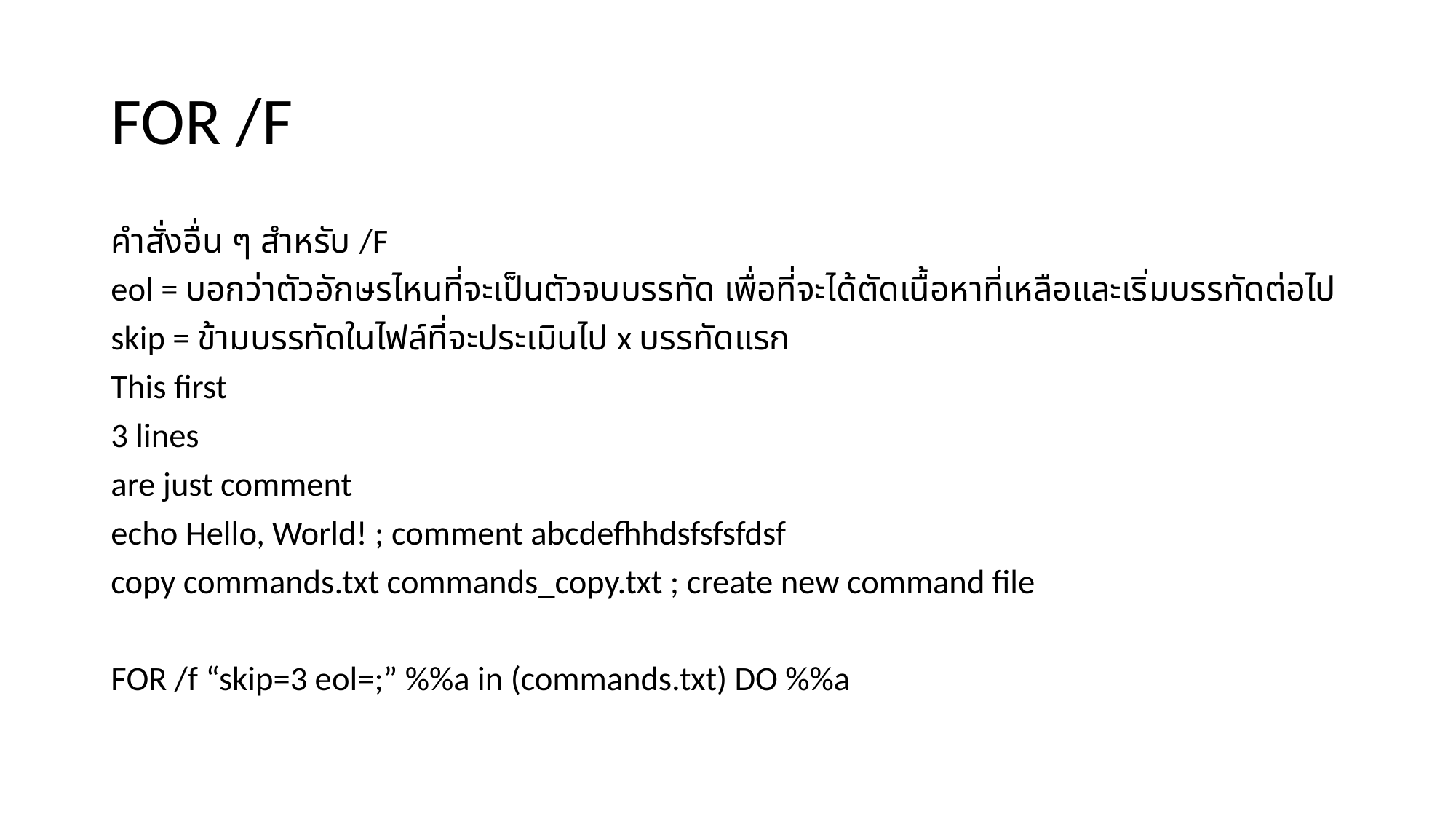

# FOR /F
คำสั่งอื่น ๆ สำหรับ /F
eol = บอกว่าตัวอักษรไหนที่จะเป็นตัวจบบรรทัด เพื่อที่จะได้ตัดเนื้อหาที่เหลือและเริ่มบรรทัดต่อไป
skip = ข้ามบรรทัดในไฟล์ที่จะประเมินไป x บรรทัดแรก
This first
3 lines
are just comment
echo Hello, World! ; comment abcdefhhdsfsfsfdsf
copy commands.txt commands_copy.txt ; create new command file

FOR /f “skip=3 eol=;” %%a in (commands.txt) DO %%a